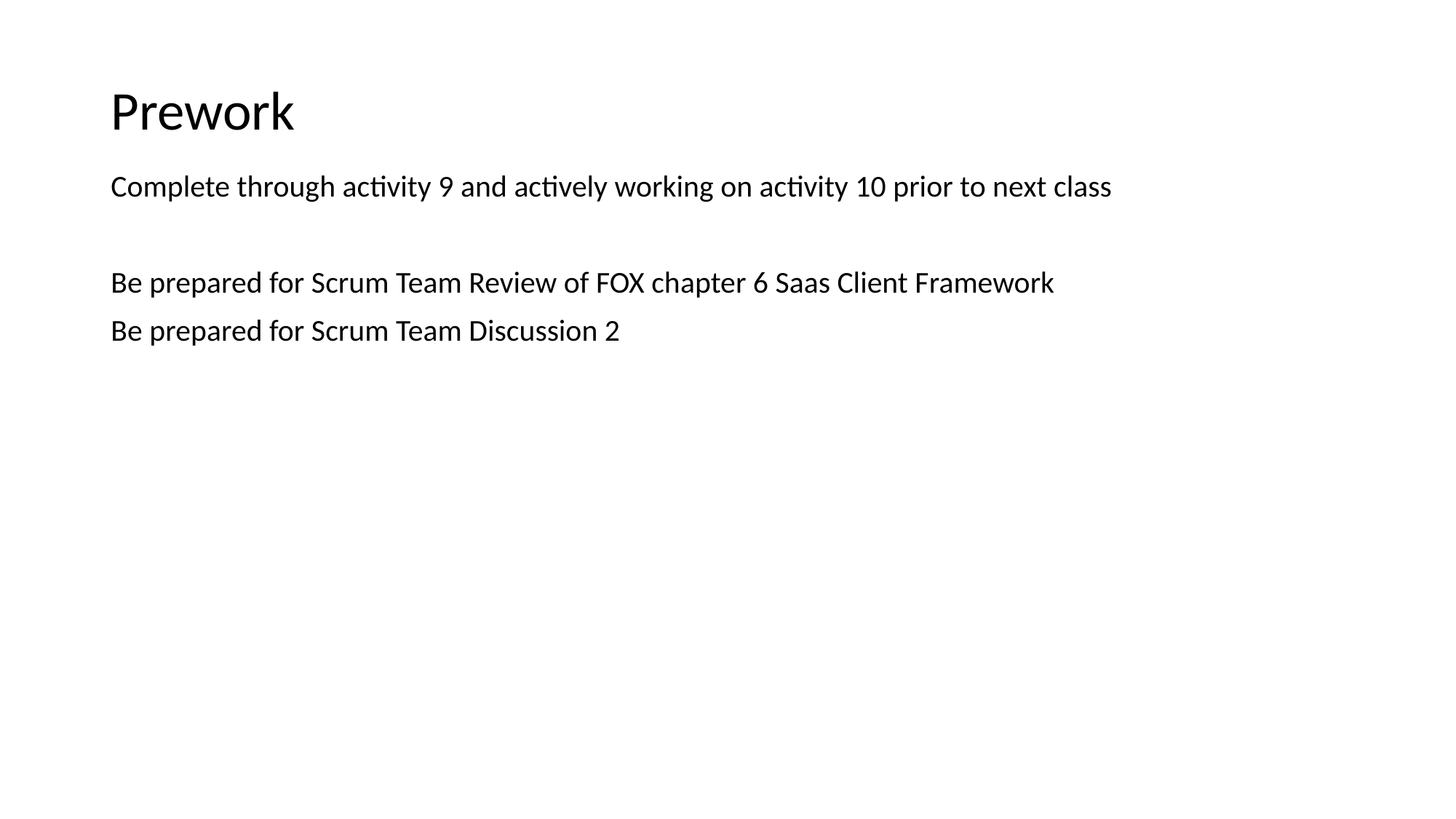

# Prework
Complete through activity 9 and actively working on activity 10 prior to next class

Be prepared for Scrum Team Review of FOX chapter 6 Saas Client Framework
Be prepared for Scrum Team Discussion 2